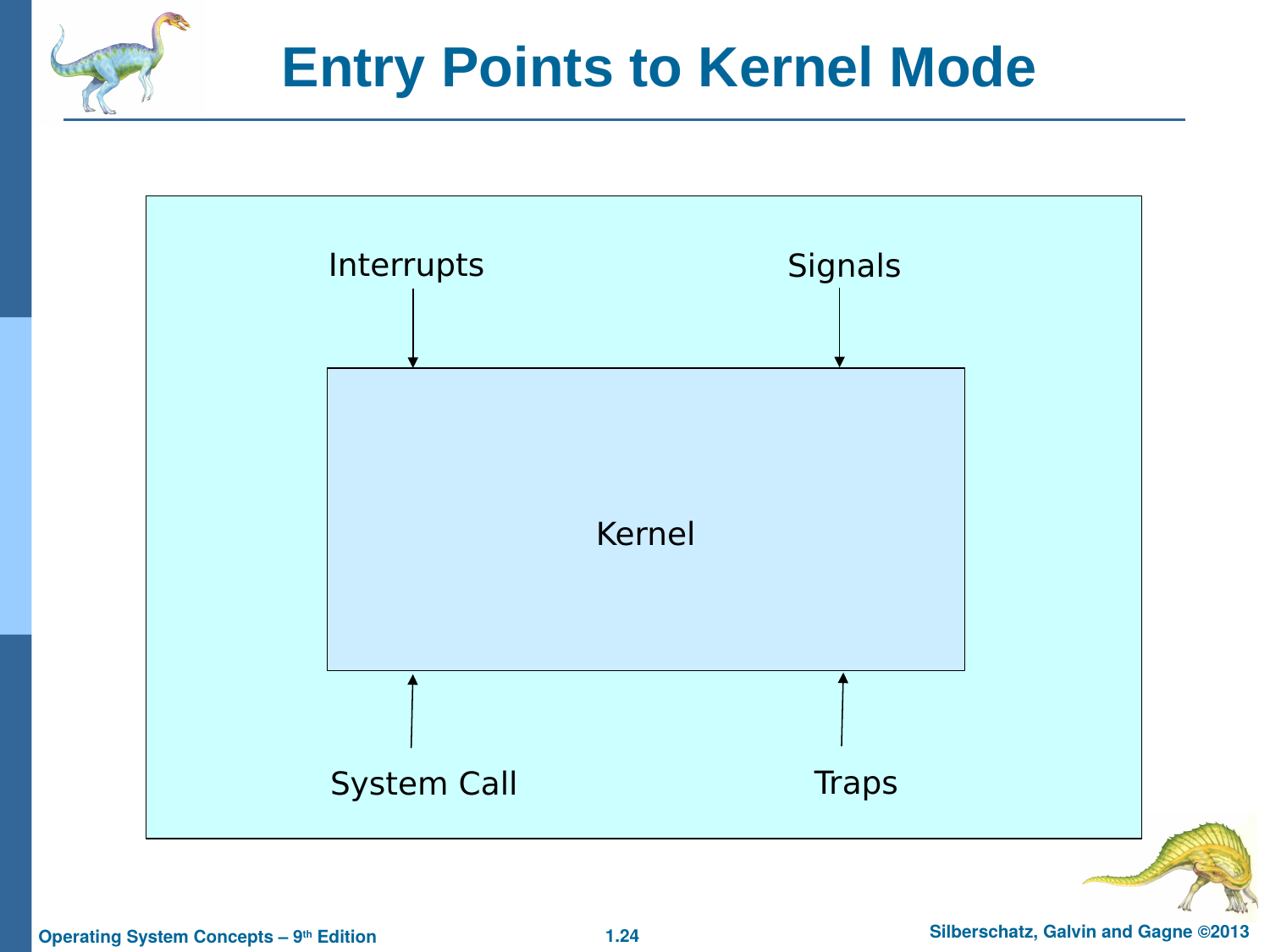

Entry Points to Kernel Mode

Interrupts
Signals

Kernel
Traps
System Call